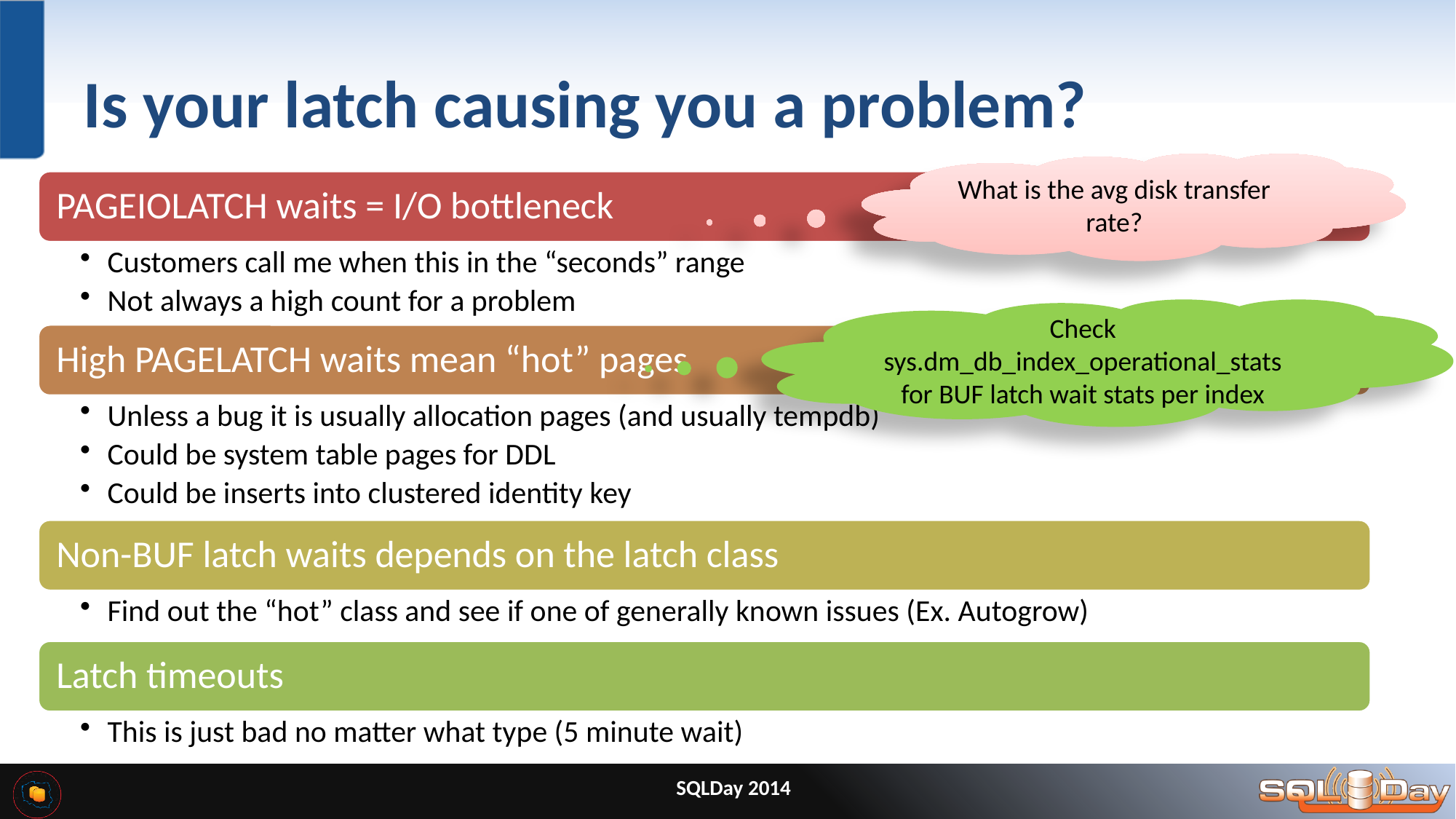

# Is your latch causing you a problem?
What is the avg disk transfer rate?
PAGEIOLATCH waits = I/O bottleneck
Customers call me when this in the “seconds” range
Not always a high count for a problem
High PAGELATCH waits mean “hot” pages
Unless a bug it is usually allocation pages (and usually tempdb)
Could be system table pages for DDL
Could be inserts into clustered identity key
Non-BUF latch waits depends on the latch class
Find out the “hot” class and see if one of generally known issues (Ex. Autogrow)
Latch timeouts
This is just bad no matter what type (5 minute wait)
Check sys.dm_db_index_operational_stats for BUF latch wait stats per index
SQLDay 2014